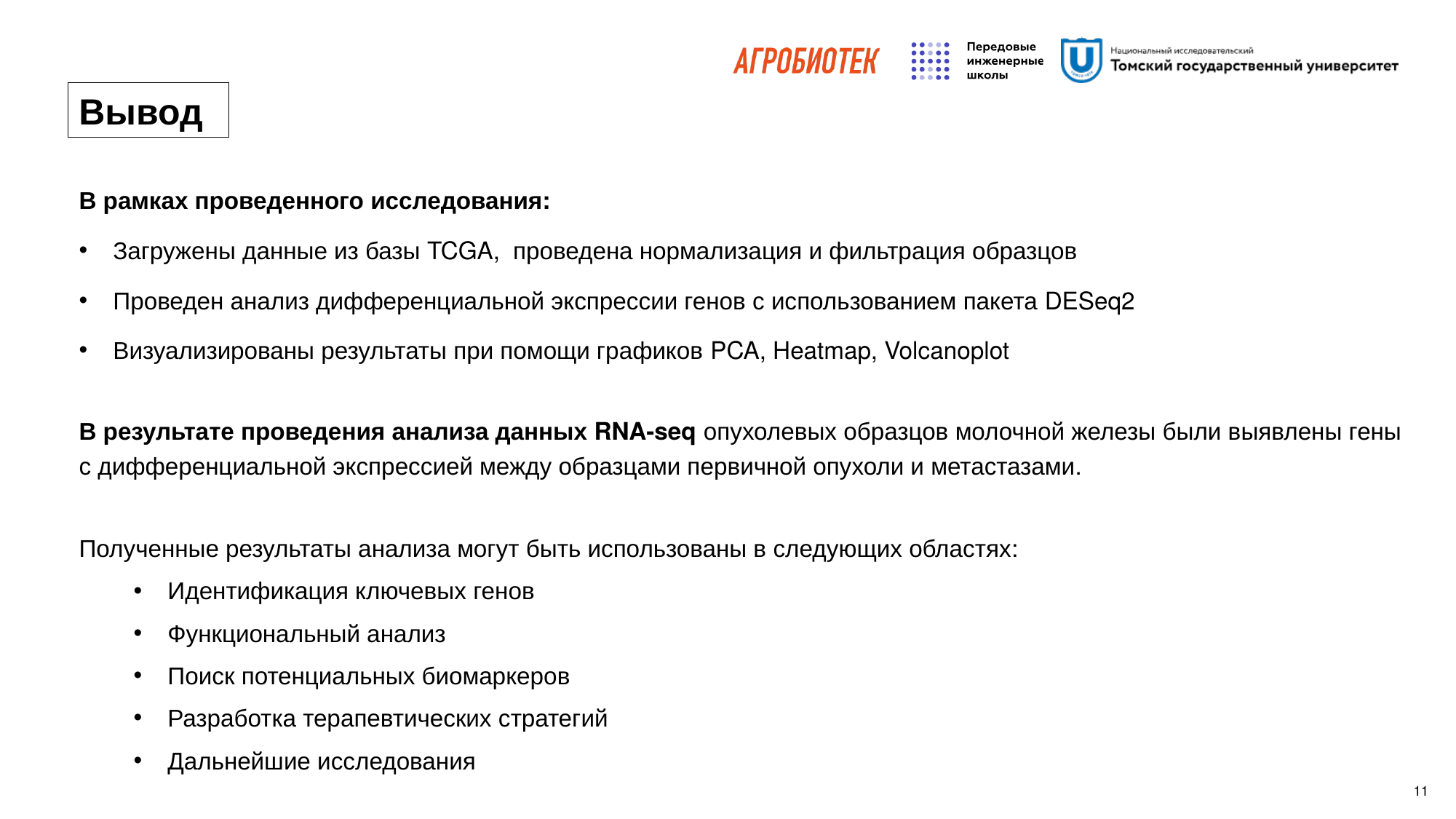

Вывод
В рамках проведенного исследования:
Загружены данные из базы TCGA,  проведена нормализация и фильтрация образцов
Проведен анализ дифференциальной экспрессии генов с использованием пакета DESeq2
Визуализированы результаты при помощи графиков PCA, Heatmap, Volcanoplot

В результате проведения анализа данных RNA-seq опухолевых образцов молочной железы были выявлены гены с дифференциальной экспрессией между образцами первичной опухоли и метастазами.

Полученные результаты анализа могут быть использованы в следующих областях:
Идентификация ключевых генов
Функциональный анализ
Поиск потенциальных биомаркеров
Разработка терапевтических стратегий
Дальнейшие исследования

11